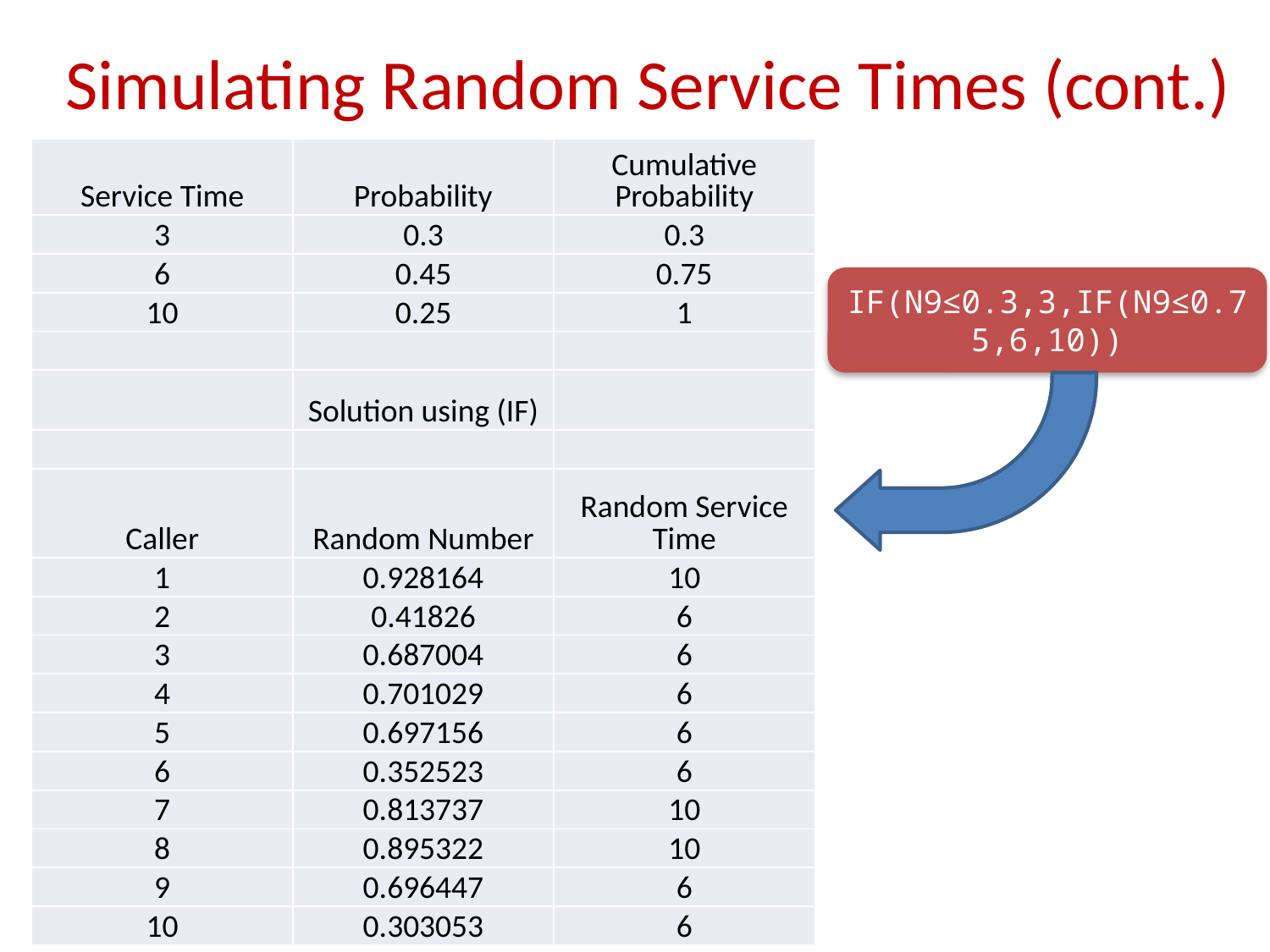

# Simulating Random Service Times (cont.)
| Service Time | Probability | Cumulative Probability |
| --- | --- | --- |
| 3 | 0.3 | 0.3 |
| 6 | 0.45 | 0.75 |
| 10 | 0.25 | 1 |
|  |  |  |
|  | Solution using (IF) |  |
|  |  |  |
| Caller | Random Number | Random Service Time |
| 1 | 0.928164 | 10 |
| 2 | 0.41826 | 6 |
| 3 | 0.687004 | 6 |
| 4 | 0.701029 | 6 |
| 5 | 0.697156 | 6 |
| 6 | 0.352523 | 6 |
| 7 | 0.813737 | 10 |
| 8 | 0.895322 | 10 |
| 9 | 0.696447 | 6 |
| 10 | 0.303053 | 6 |
IF(N9≤0.3,3,IF(N9≤0.75,6,10))